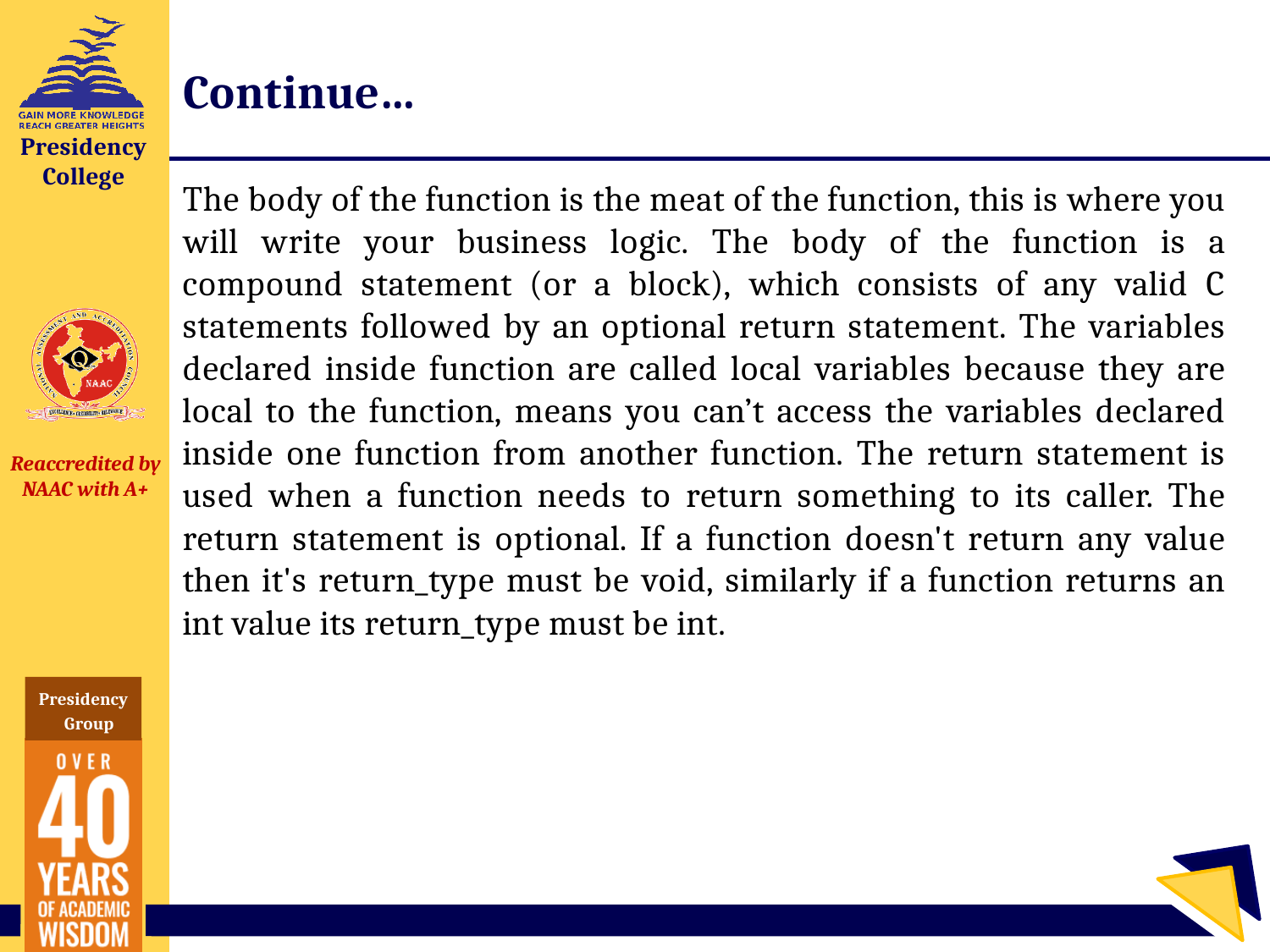

# Continue…
The body of the function is the meat of the function, this is where you will write your business logic. The body of the function is a compound statement (or a block), which consists of any valid C statements followed by an optional return statement. The variables declared inside function are called local variables because they are local to the function, means you can’t access the variables declared inside one function from another function. The return statement is used when a function needs to return something to its caller. The return statement is optional. If a function doesn't return any value then it's return_type must be void, similarly if a function returns an int value its return_type must be int.